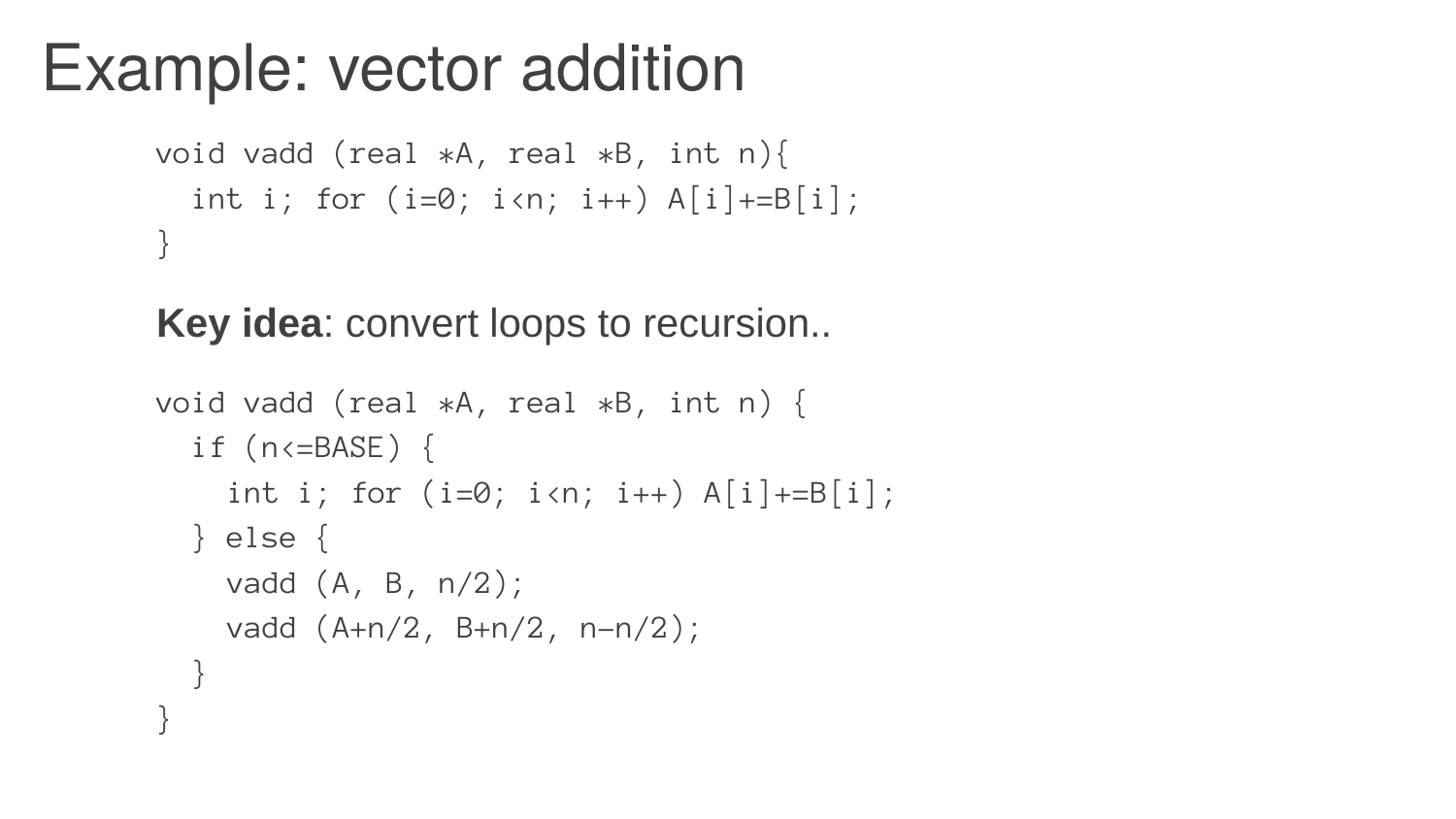

# Example: vector addition
void vadd (real *A, real *B, int n){
  int i; for (i=0; i<n; i++) A[i]+=B[i];
}

Key idea: convert loops to recursion..

void vadd (real *A, real *B, int n) {
  if (n<=BASE) {
    int i; for (i=0; i<n; i++) A[i]+=B[i];
  } else {
    vadd (A, B, n/2);
    vadd (A+n/2, B+n/2, n-n/2);
  }
}